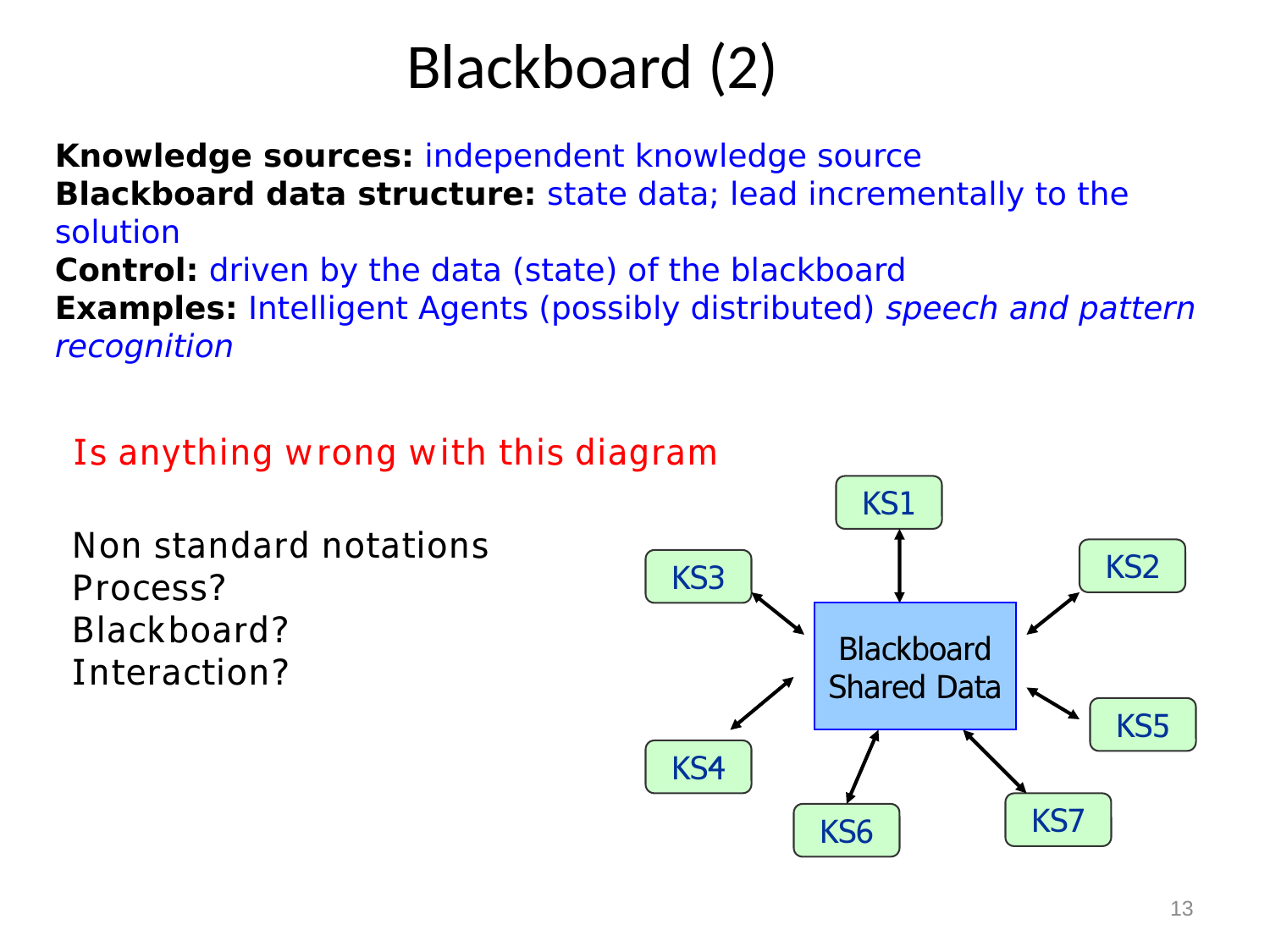

# Blackboard (2)
Knowledge sources: independent knowledge source
Blackboard data structure: state data; lead incrementally to the solution
Control: driven by the data (state) of the blackboard
Examples: Intelligent Agents (possibly distributed) speech and pattern recognition
Is anything wrong with this diagram
KS1

KS2
KS3

Blackboard
Shared Data

KS5

KS4
KS7
KS6
Non standard notations
Process?
Blackboard?
Interaction?
13